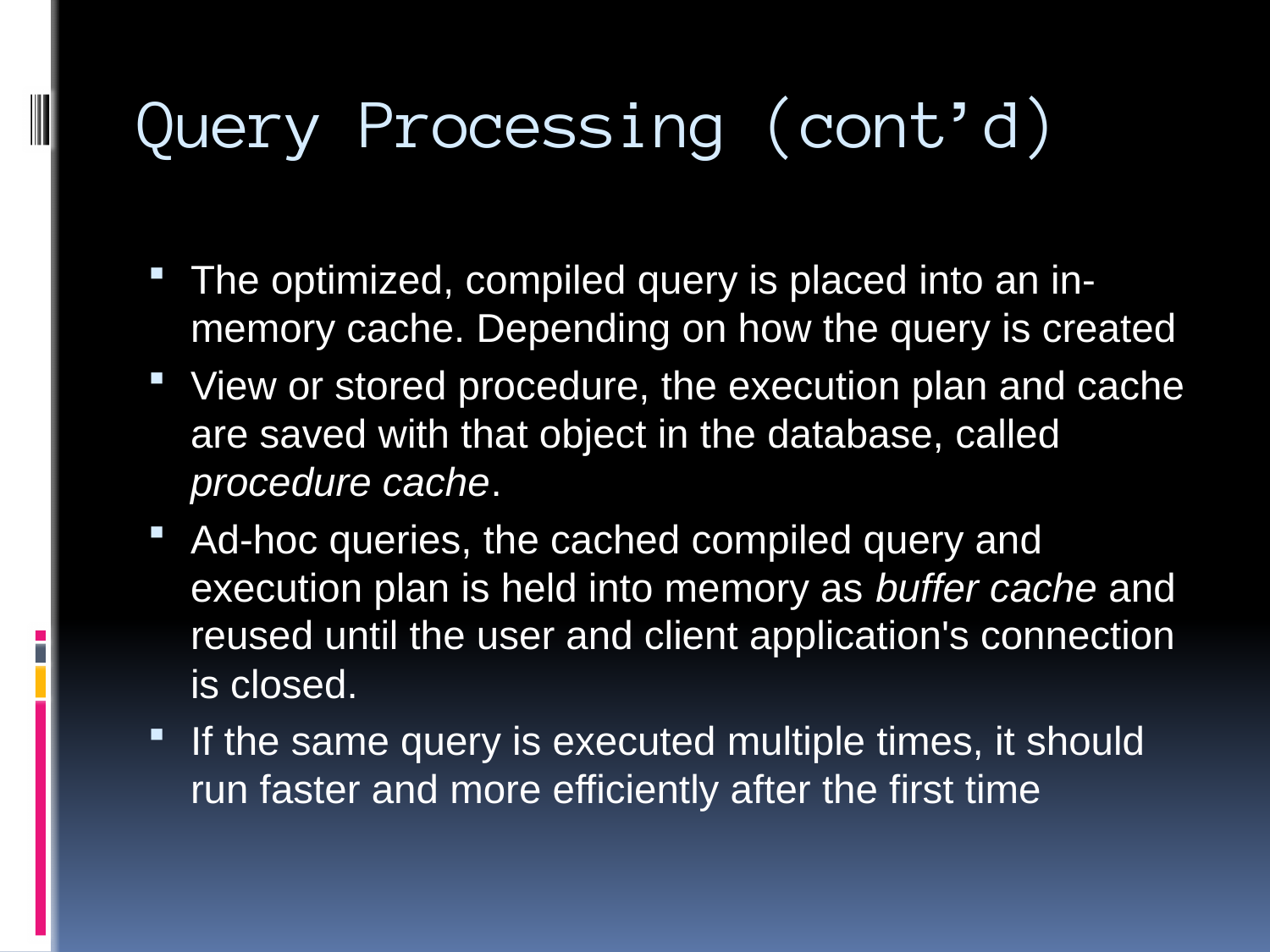

# Query Processing (cont’d)
The optimized, compiled query is placed into an in-memory cache. Depending on how the query is created
View or stored procedure, the execution plan and cache are saved with that object in the database, called procedure cache.
Ad-hoc queries, the cached compiled query and execution plan is held into memory as buffer cache and reused until the user and client application's connection is closed.
If the same query is executed multiple times, it should run faster and more efficiently after the first time